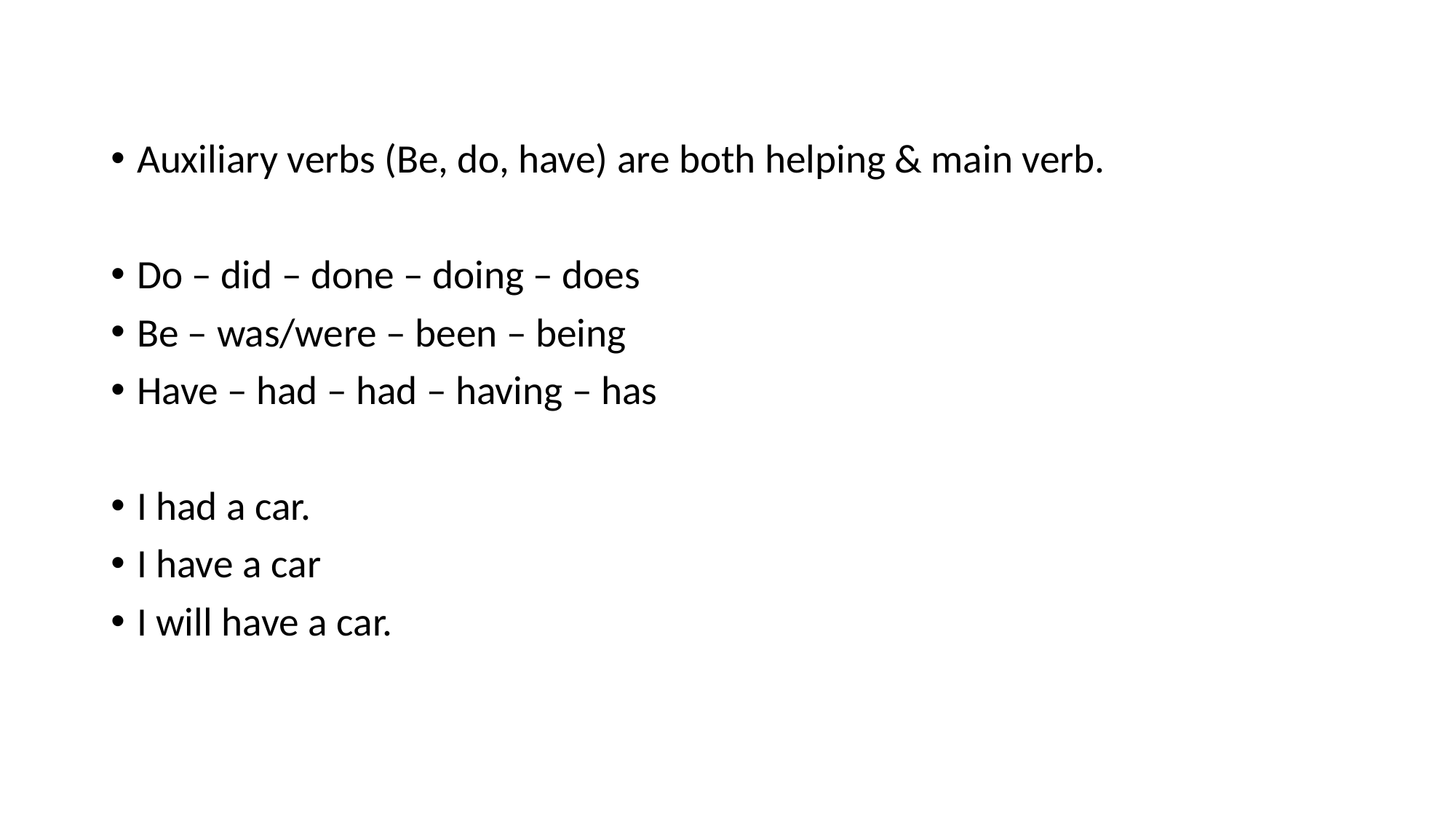

Auxiliary verbs (Be, do, have) are both helping & main verb.

Do – did – done – doing – does
Be – was/were – been – being
Have – had – had – having – has

I had a car.
I have a car
I will have a car.